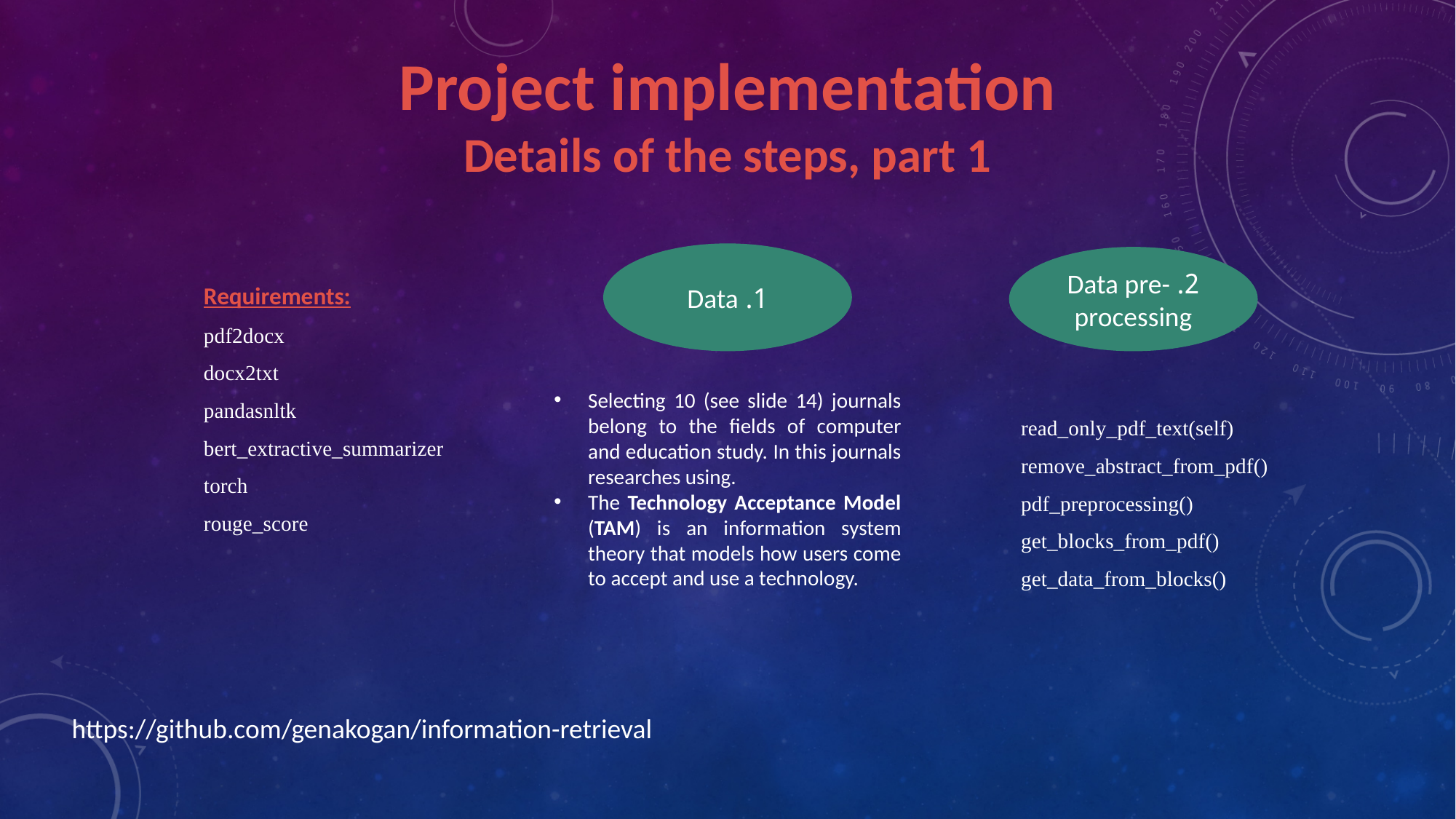

Project implementation
Details of the steps, part 1
1. Data
2. Data pre-processing
Requirements:
pdf2docx
docx2txt
pandasnltk
bert_extractive_summarizer
torch
rouge_score
Selecting 10 (see slide 14) journals belong to the fields of computer and education study. In this journals researches using.
The Technology Acceptance Model (TAM) is an information system theory that models how users come to accept and use a technology.
read_only_pdf_text(self)
remove_abstract_from_pdf()
pdf_preprocessing()
get_blocks_from_pdf()
get_data_from_blocks()
https://github.com/genakogan/information-retrieval